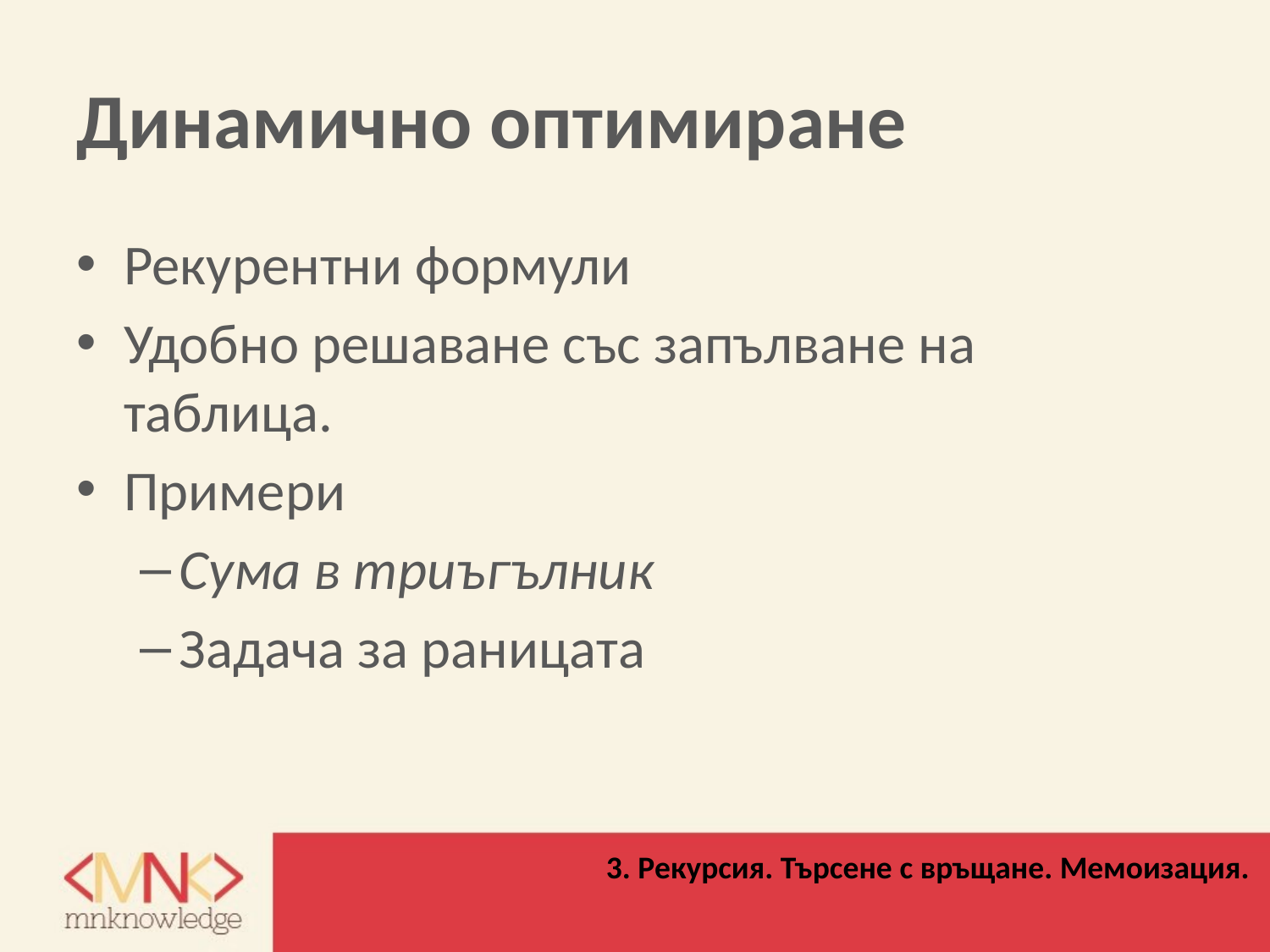

# Динамично оптимиране
Рекурентни формули
Удобно решаване със запълване на таблица.
Примери
Сума в триъгълник
Задача за раницата